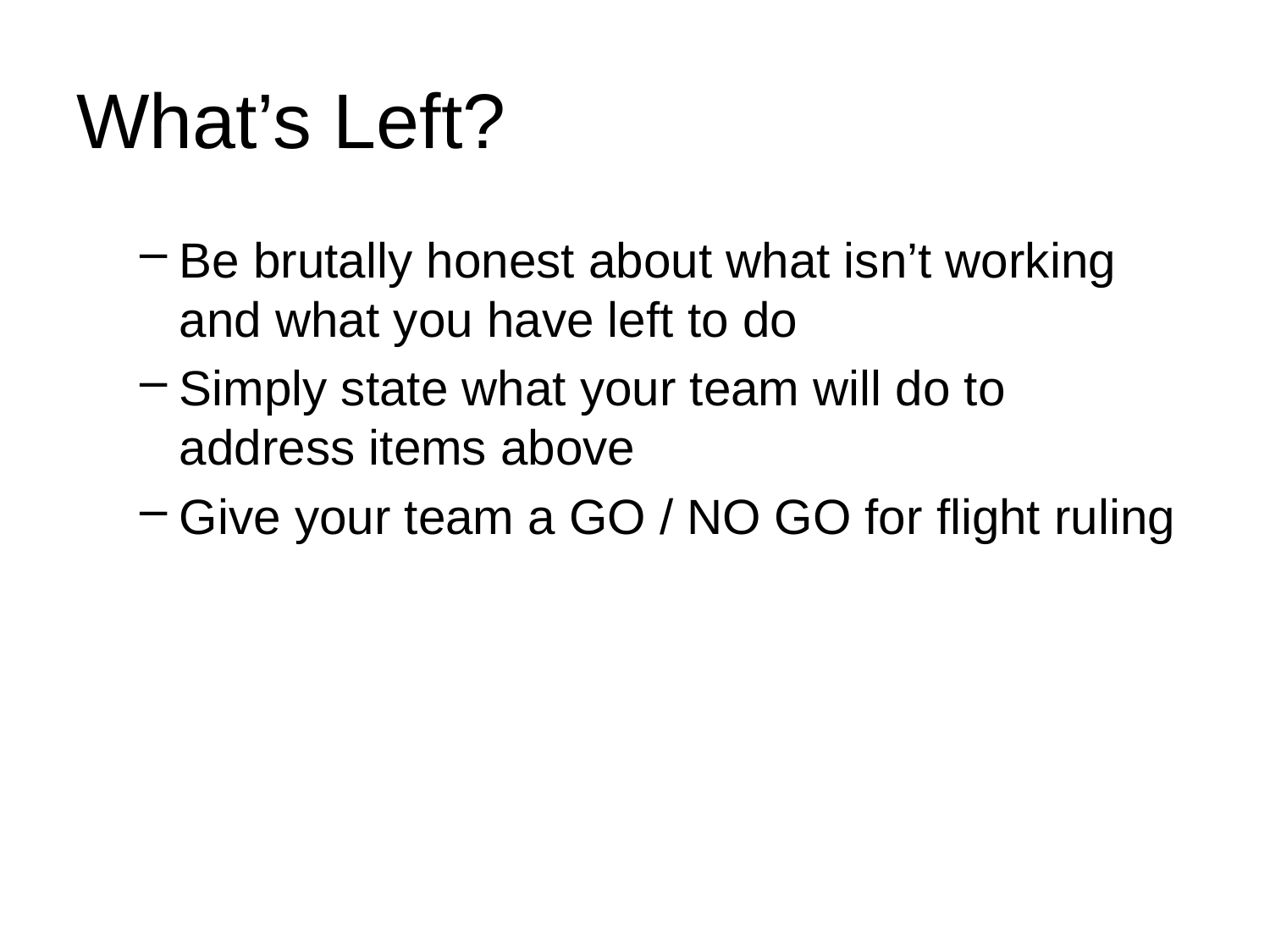

# What’s Left?
Be brutally honest about what isn’t working and what you have left to do
Simply state what your team will do to address items above
Give your team a GO / NO GO for flight ruling